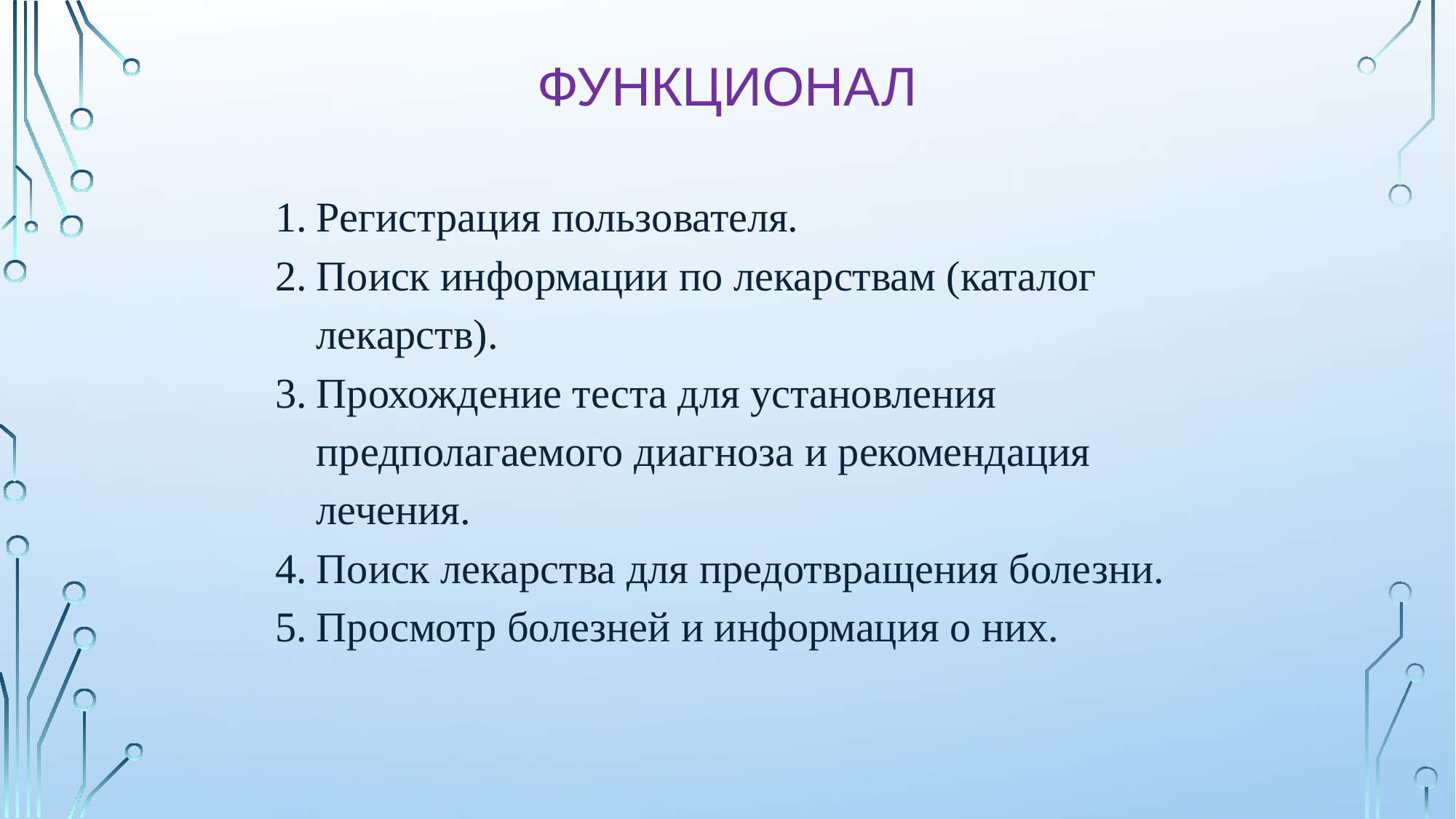

# фУНКЦИОНАЛ
Регистрация пользователя.
Поиск информации по лекарствам (каталог лекарств).
Прохождение теста для установления предполагаемого диагноза и рекомендация лечения.
Поиск лекарства для предотвращения болезни.
Просмотр болезней и информация о них.